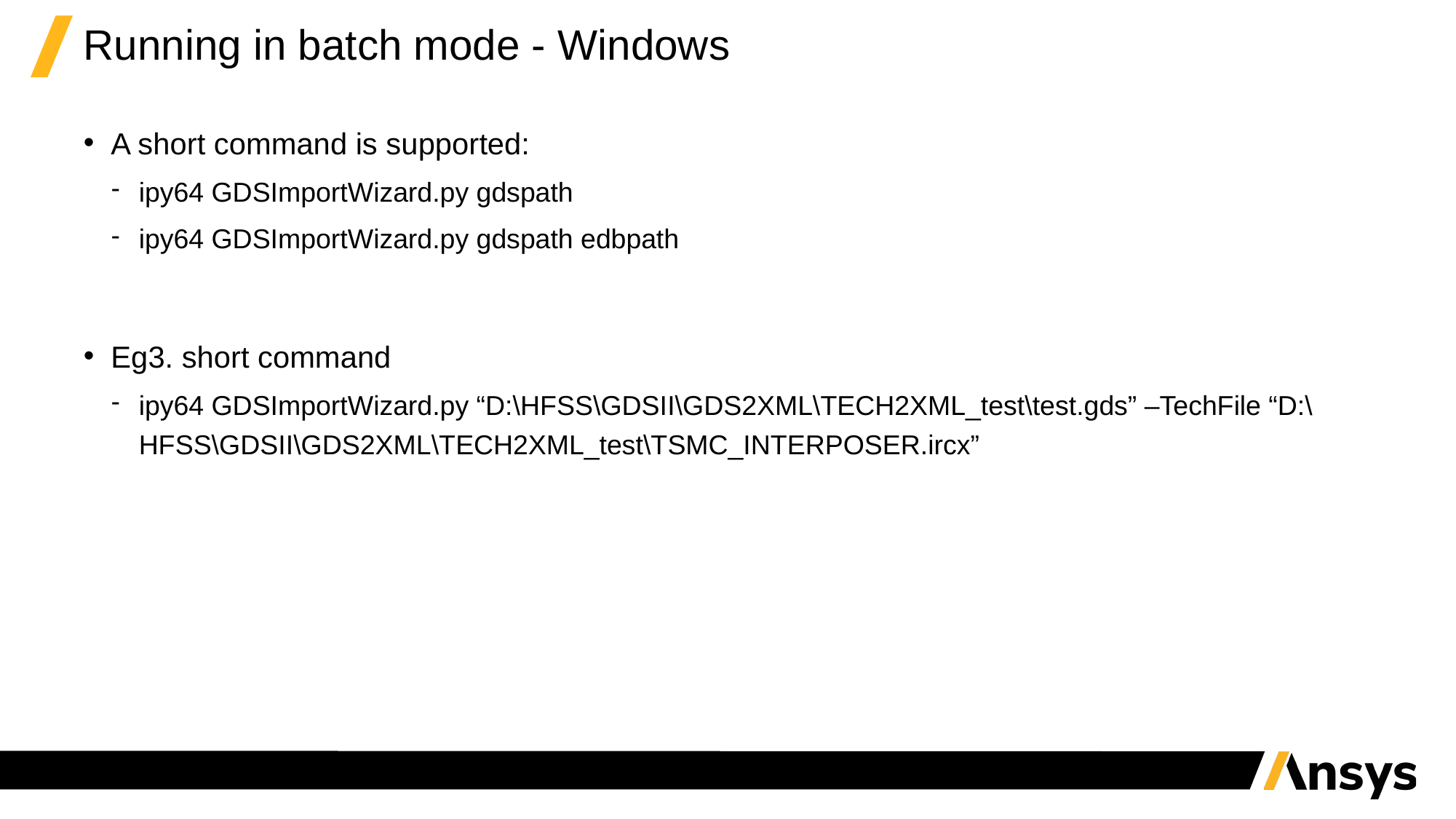

# Running in batch mode - Windows
A short command is supported:
ipy64 GDSImportWizard.py gdspath
ipy64 GDSImportWizard.py gdspath edbpath

Eg3. short command
ipy64 GDSImportWizard.py “D:\HFSS\GDSII\GDS2XML\TECH2XML_test\test.gds” –TechFile “D:\HFSS\GDSII\GDS2XML\TECH2XML_test\TSMC_INTERPOSER.ircx”